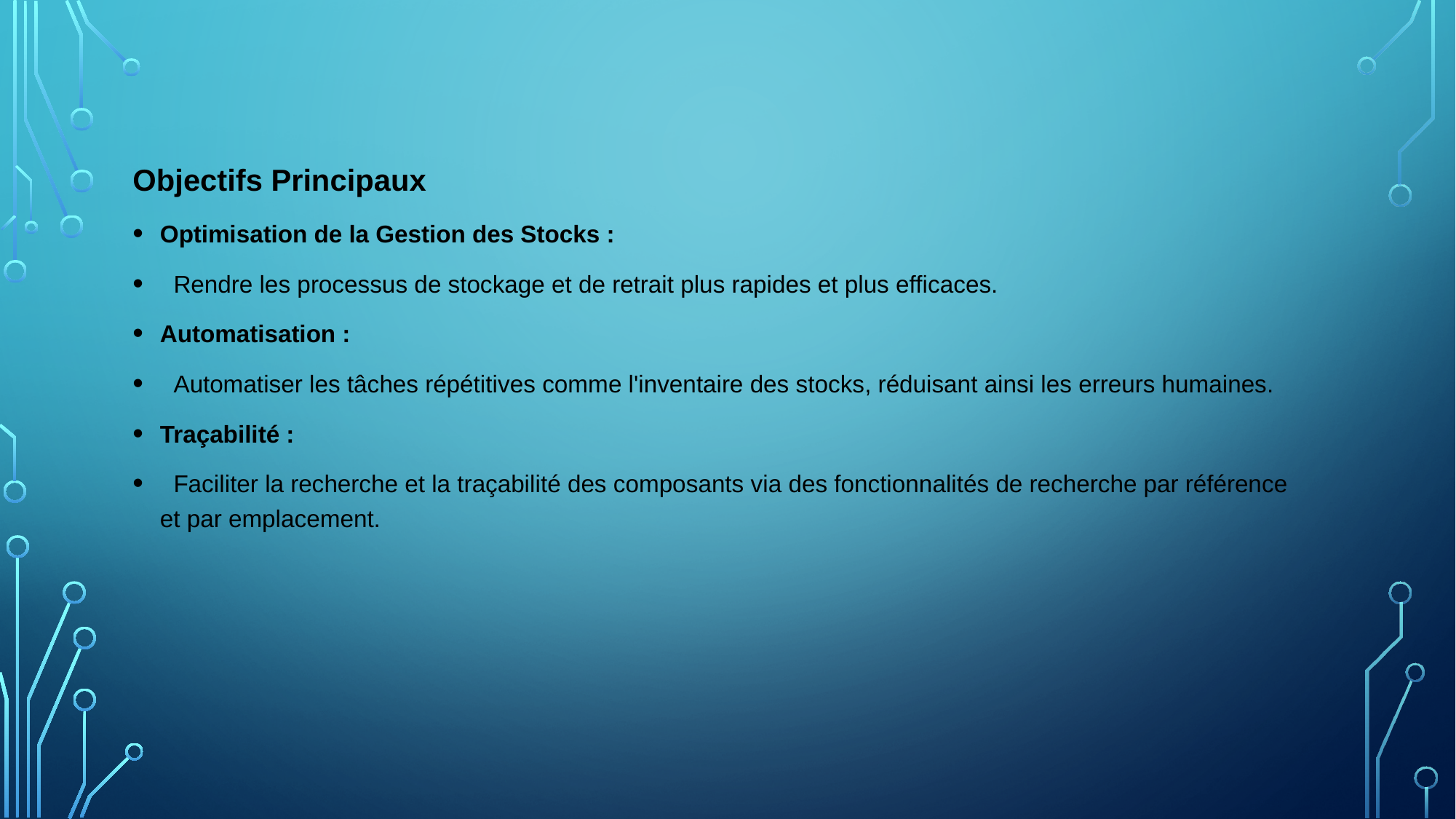

Objectifs Principaux
Optimisation de la Gestion des Stocks :
  Rendre les processus de stockage et de retrait plus rapides et plus efficaces.
Automatisation :
  Automatiser les tâches répétitives comme l'inventaire des stocks, réduisant ainsi les erreurs humaines.
Traçabilité :
  Faciliter la recherche et la traçabilité des composants via des fonctionnalités de recherche par référence et par emplacement.